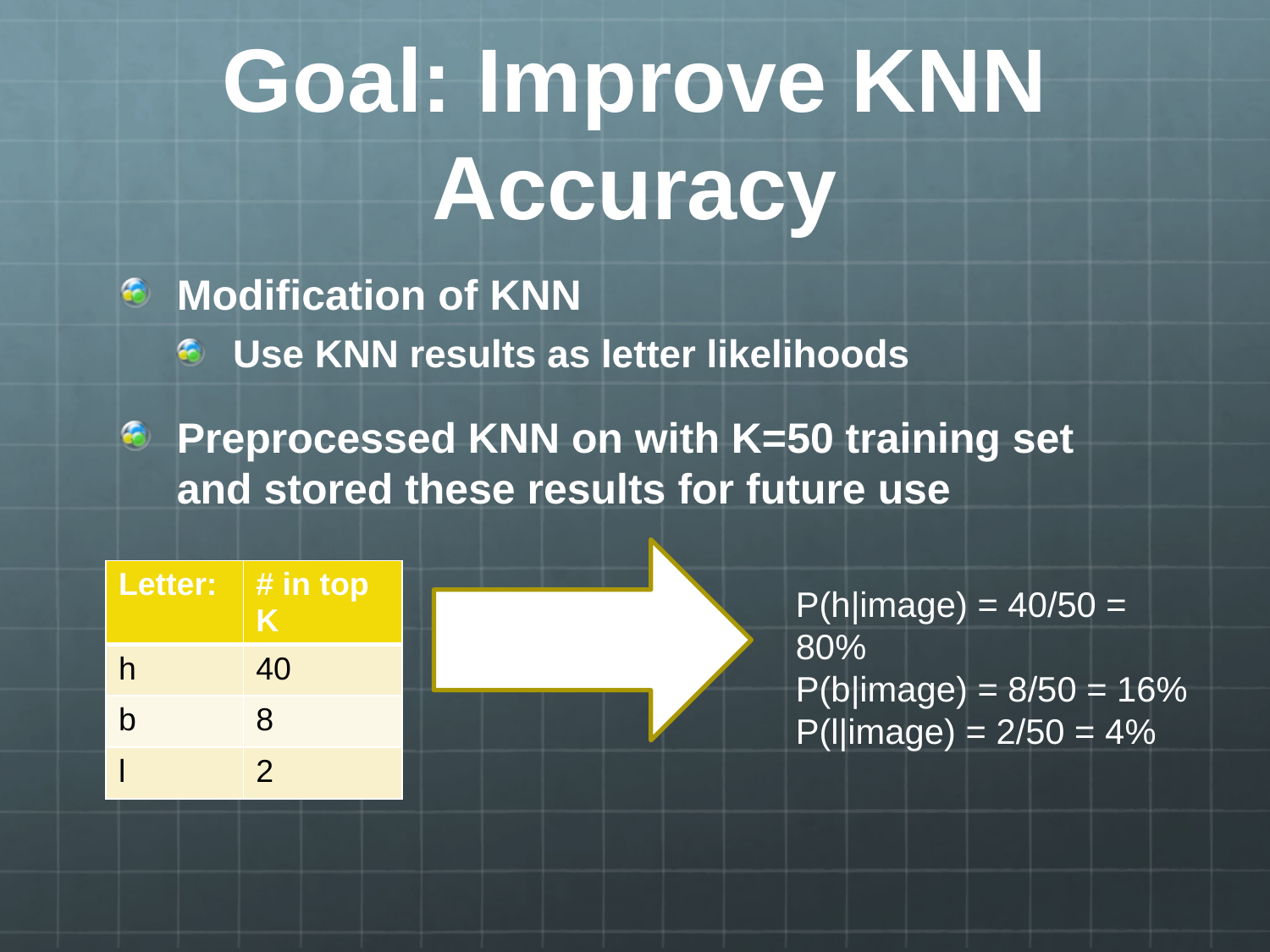

# Goal: Improve KNN Accuracy
Modification of KNN
Use KNN results as letter likelihoods
Preprocessed KNN on with K=50 training set and stored these results for future use

| Letter: | # in top K |
| --- | --- |
| h | 40 |
| b | 8 |
| l | 2 |
P(h|image) = 40/50 = 80%
P(b|image) = 8/50 = 16%
P(l|image) = 2/50 = 4%